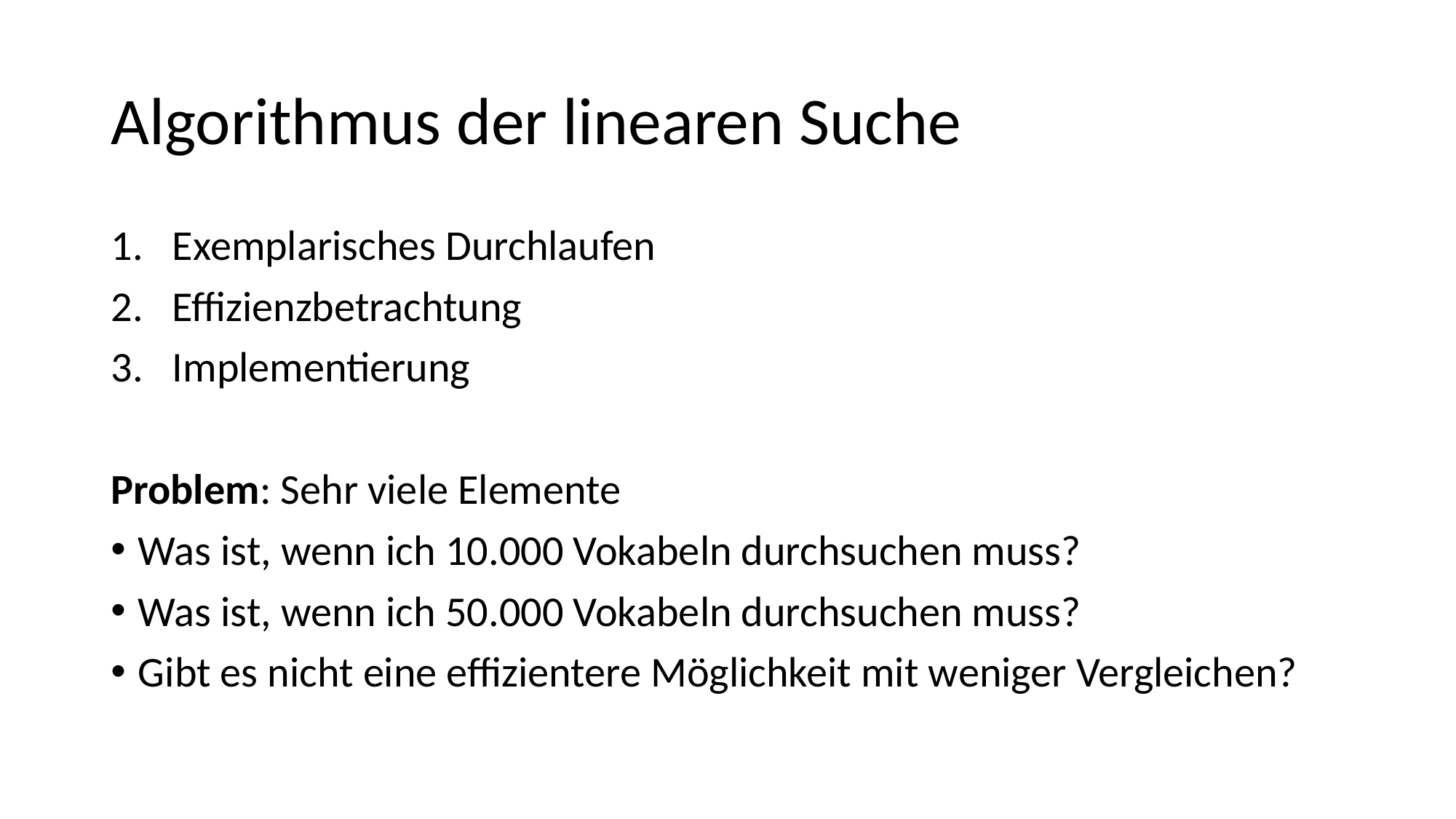

# Algorithmus der linearen Suche
Exemplarisches Durchlaufen
Effizienzbetrachtung
Implementierung

Problem: Sehr viele Elemente
Was ist, wenn ich 10.000 Vokabeln durchsuchen muss?
Was ist, wenn ich 50.000 Vokabeln durchsuchen muss?
Gibt es nicht eine effizientere Möglichkeit mit weniger Vergleichen?